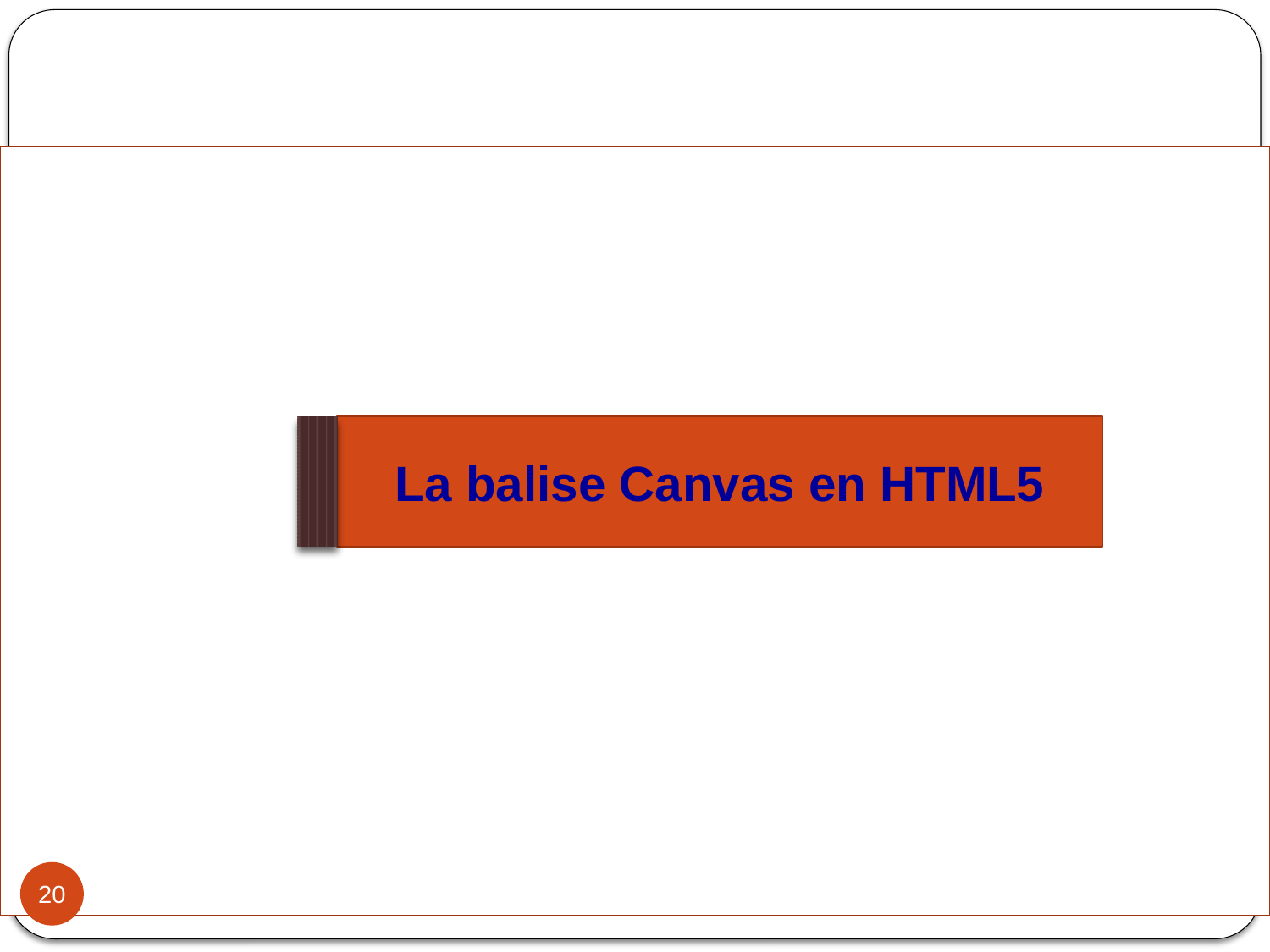

La balise Canvas en HTML5
UP WEB ESPRIT
20